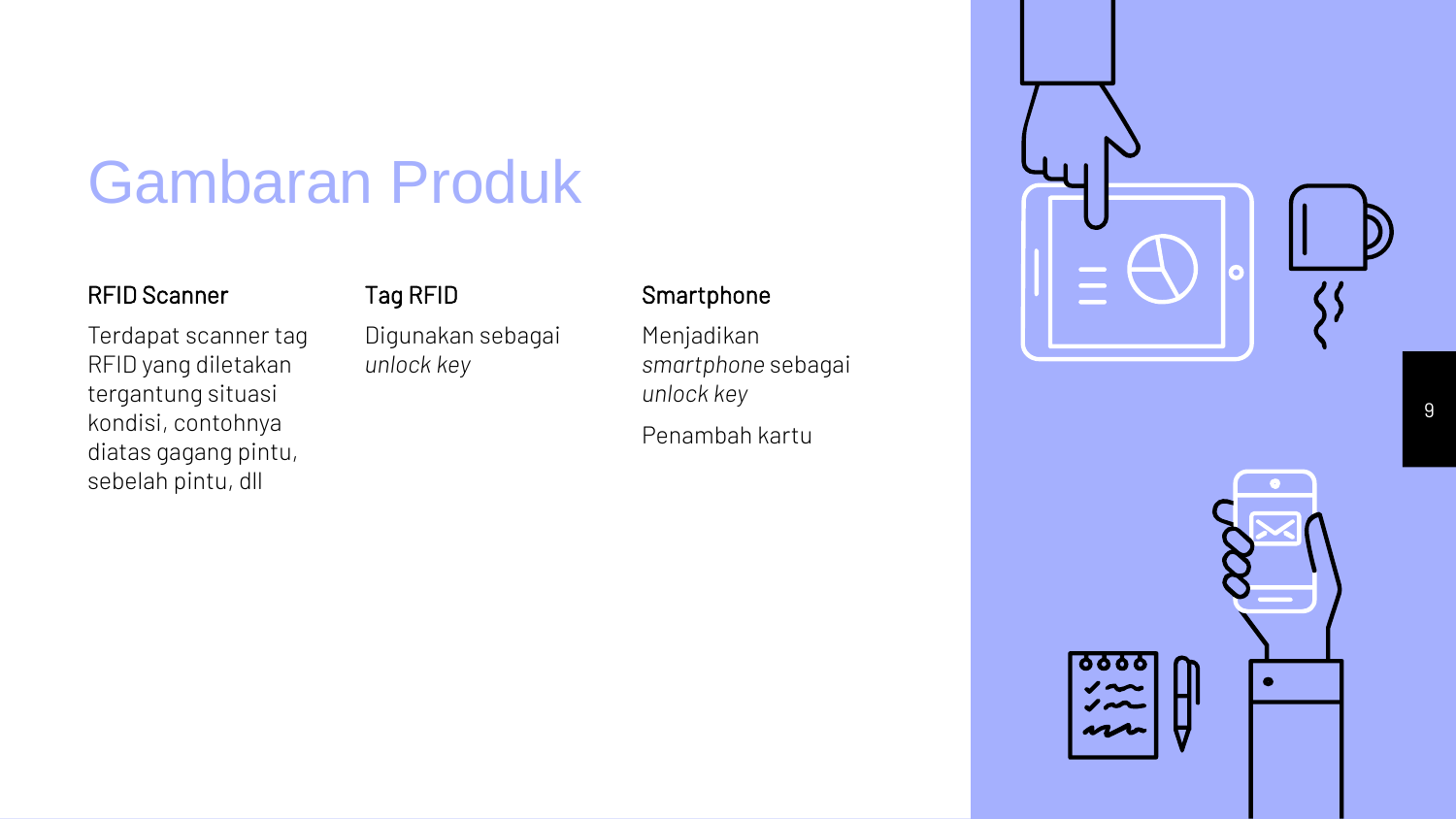

# Gambaran Produk
RFID Scanner
Terdapat scanner tag RFID yang diletakan tergantung situasi kondisi, contohnya diatas gagang pintu, sebelah pintu, dll
Tag RFID
Digunakan sebagai unlock key
Smartphone
Menjadikan smartphone sebagai unlock key
Penambah kartu
9